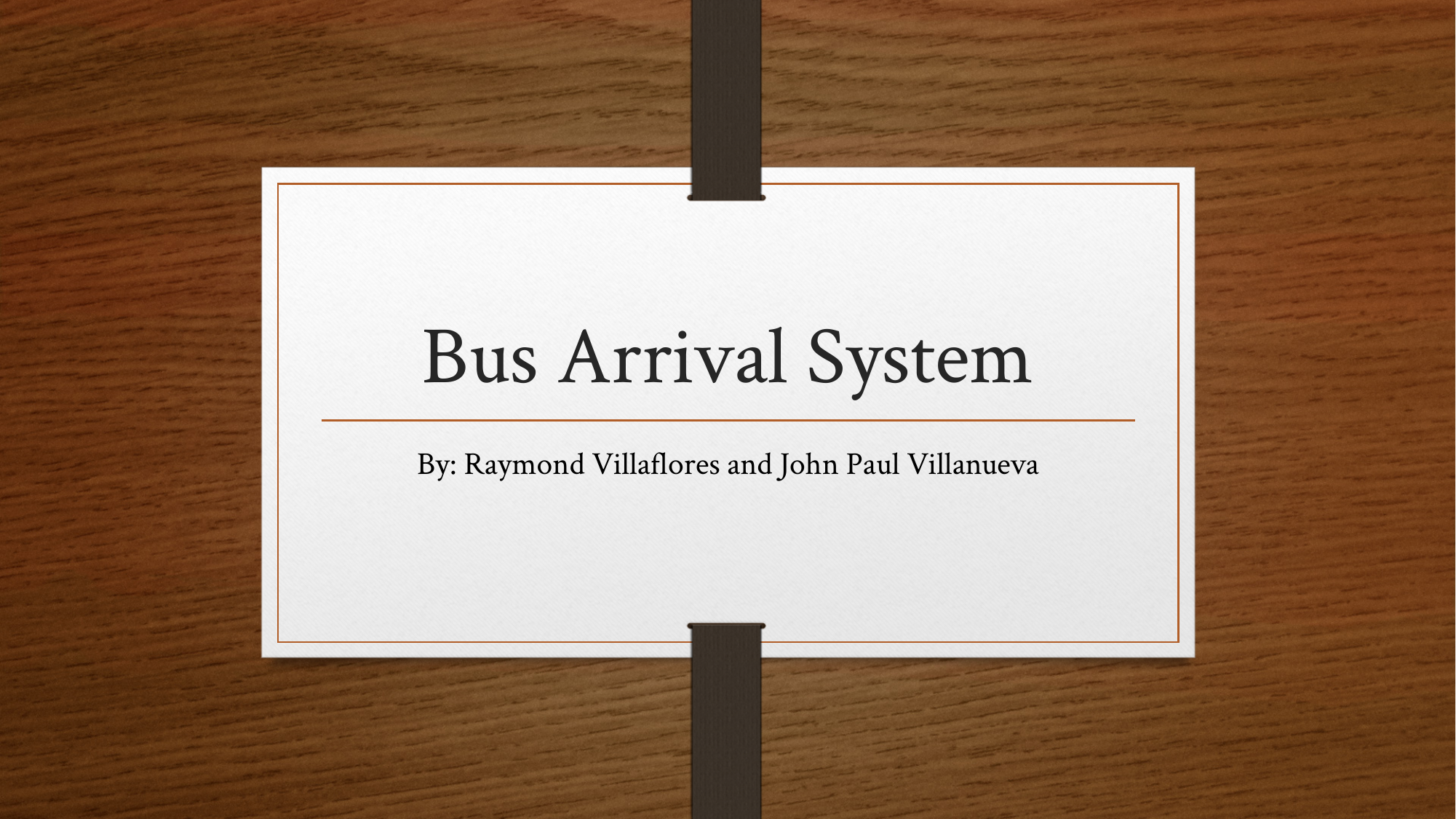

# Bus Arrival System
By: Raymond Villaflores and John Paul Villanueva